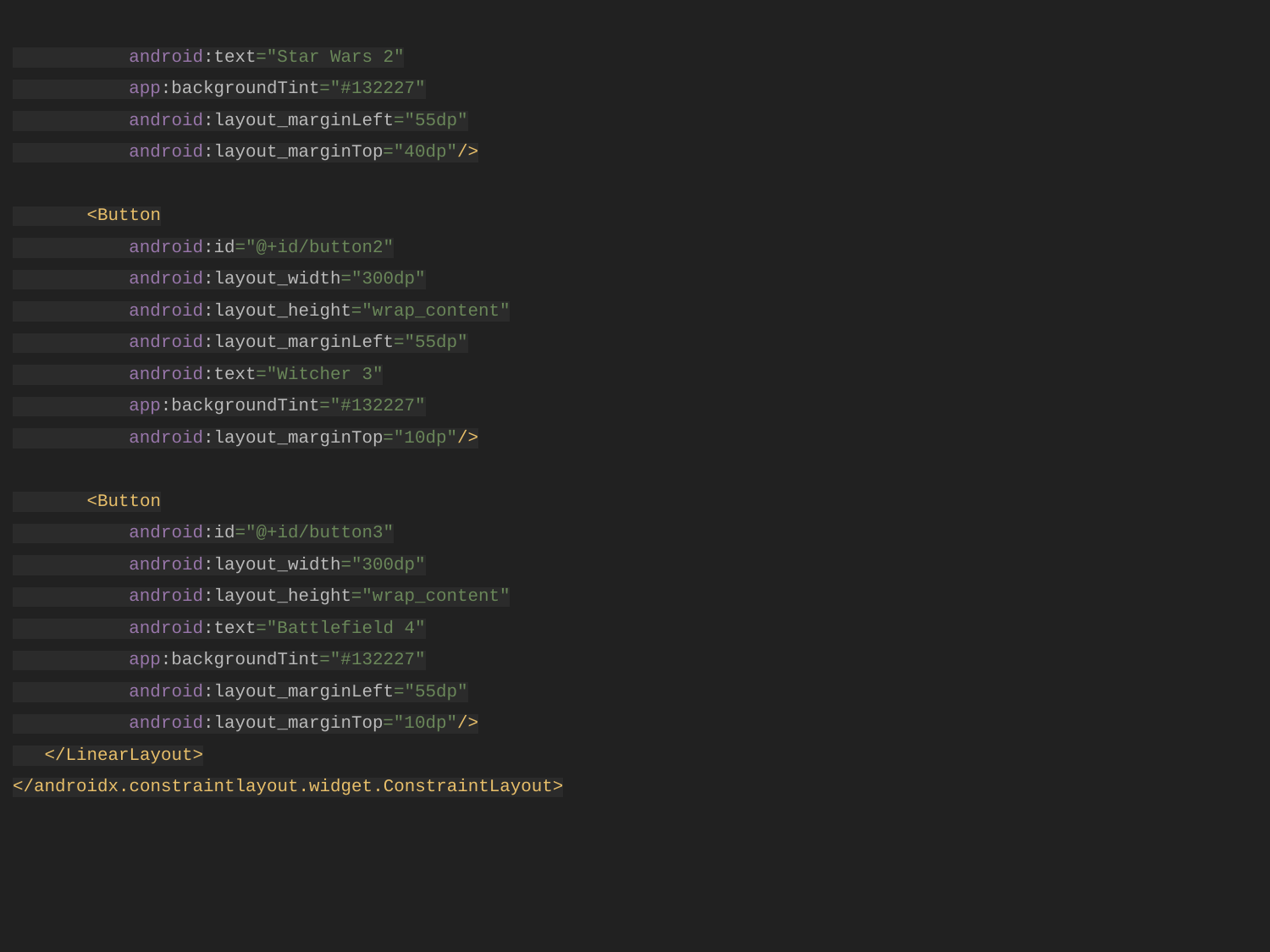

android:text="Star Wars 2"
           app:backgroundTint="#132227"
           android:layout_marginLeft="55dp"
           android:layout_marginTop="40dp"/>

       <Button
           android:id="@+id/button2"
           android:layout_width="300dp"
           android:layout_height="wrap_content"
           android:layout_marginLeft="55dp"
           android:text="Witcher 3"
           app:backgroundTint="#132227"
           android:layout_marginTop="10dp"/>

       <Button
           android:id="@+id/button3"
           android:layout_width="300dp"
           android:layout_height="wrap_content"
           android:text="Battlefield 4"
           app:backgroundTint="#132227"
           android:layout_marginLeft="55dp"
           android:layout_marginTop="10dp"/>
   </LinearLayout>
</androidx.constraintlayout.widget.ConstraintLayout>